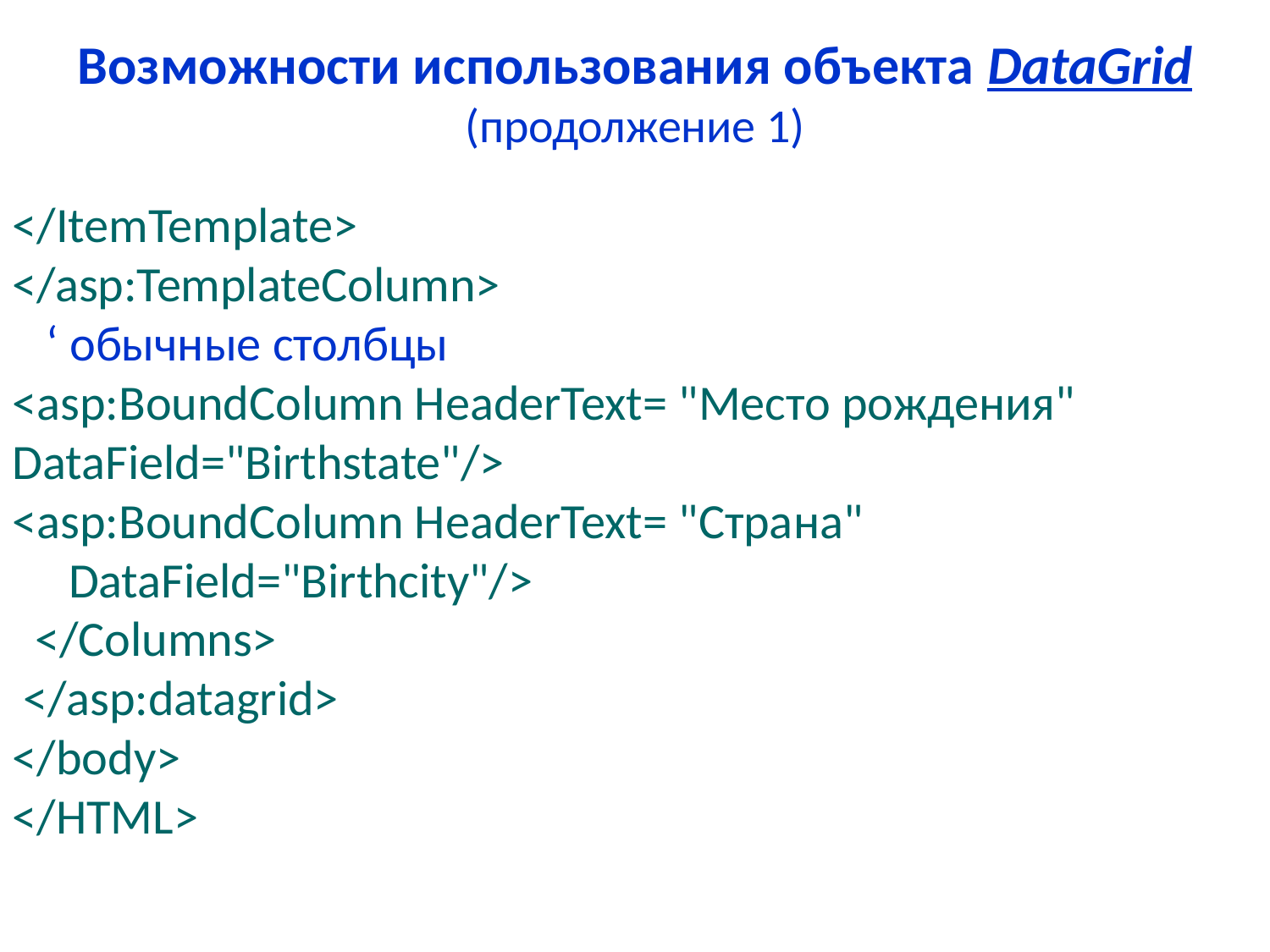

# Возможности использования объекта DataGrid (продолжение 1)
</ItemTemplate>
</asp:TemplateColumn>
   ‘ обычные столбцы
<asp:BoundColumn HeaderText= "Место рождения"
DataField="Birthstate"/>
<asp:BoundColumn HeaderText= "Страна"
     DataField="Birthcity"/>
  </Columns>
 </asp:datagrid>
</body>
</HTML>